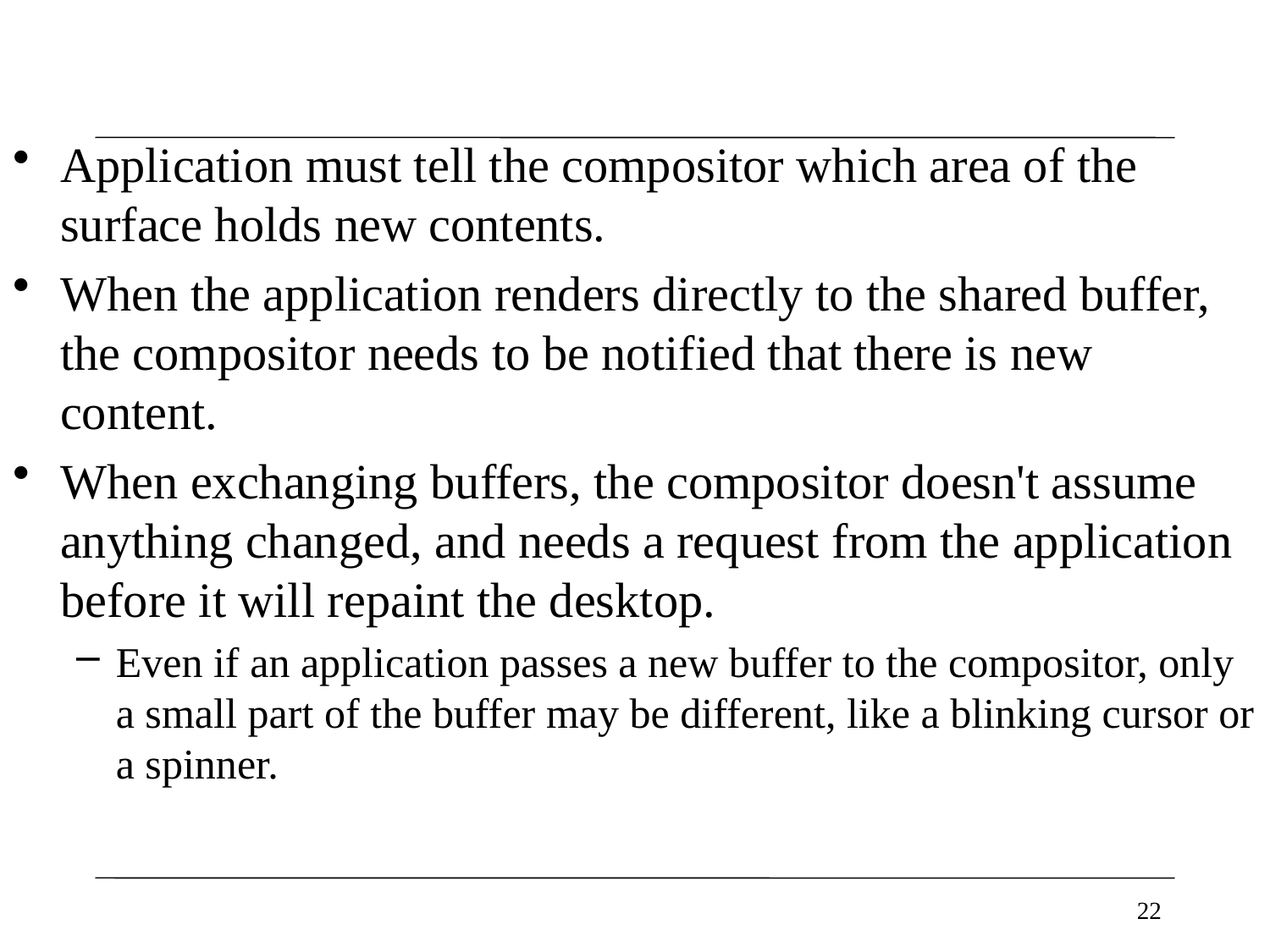

#
Application must tell the compositor which area of the surface holds new contents.
When the application renders directly to the shared buffer, the compositor needs to be notified that there is new content.
When exchanging buffers, the compositor doesn't assume anything changed, and needs a request from the application before it will repaint the desktop.
Even if an application passes a new buffer to the compositor, only a small part of the buffer may be different, like a blinking cursor or a spinner.
22